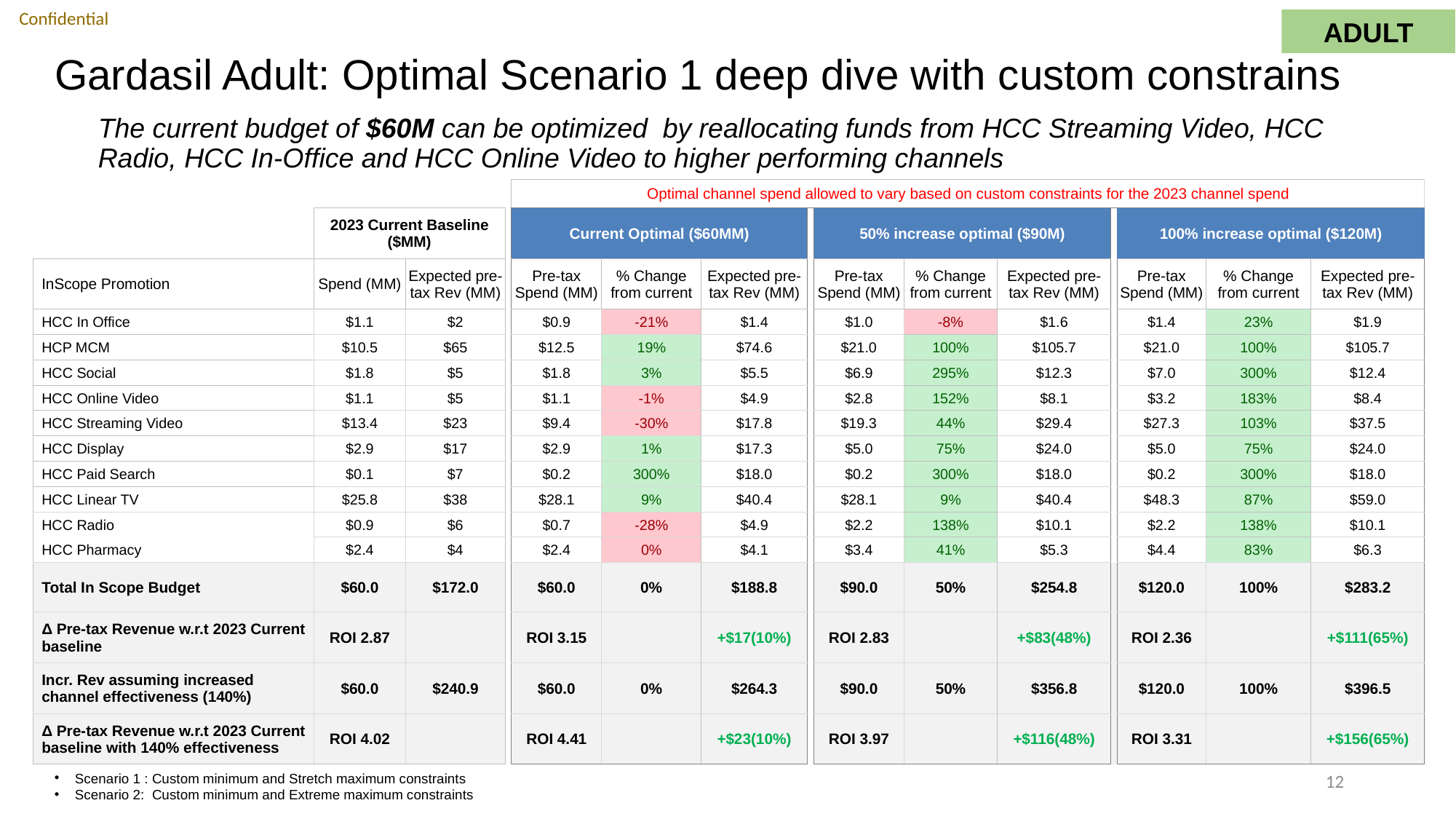

ADULT
# Gardasil Adult: Optimal Scenario 1 deep dive with custom constrains
The current budget of $60M can be optimized  by reallocating funds from HCC Streaming Video, HCC Radio, HCC In-Office and HCC Online Video to higher performing channels
|  |  |  |  | Optimal channel spend allowed to vary based on custom constraints for the 2023 channel spend |  |  |  |  |  |  |  |  |  |  |
| --- | --- | --- | --- | --- | --- | --- | --- | --- | --- | --- | --- | --- | --- | --- |
|  | 2023 Current Baseline ($MM) |  |  | Current Optimal ($60MM) |  |  |  | 50% increase optimal ($90M) |  |  |  | 100% increase optimal ($120M) |  |  |
| InScope Promotion | Spend (MM) | Expected pre-tax Rev (MM) |  | Pre-tax Spend (MM) | % Change from current | Expected pre-tax Rev (MM) |  | Pre-tax Spend (MM) | % Change from current | Expected pre-tax Rev (MM) |  | Pre-tax Spend (MM) | % Change from current | Expected pre-tax Rev (MM) |
| HCC In Office | $1.1 | $2 |  | $0.9 | -21% | $1.4 |  | $1.0 | -8% | $1.6 |  | $1.4 | 23% | $1.9 |
| HCP MCM | $10.5 | $65 |  | $12.5 | 19% | $74.6 |  | $21.0 | 100% | $105.7 |  | $21.0 | 100% | $105.7 |
| HCC Social | $1.8 | $5 |  | $1.8 | 3% | $5.5 |  | $6.9 | 295% | $12.3 |  | $7.0 | 300% | $12.4 |
| HCC Online Video | $1.1 | $5 |  | $1.1 | -1% | $4.9 |  | $2.8 | 152% | $8.1 |  | $3.2 | 183% | $8.4 |
| HCC Streaming Video | $13.4 | $23 |  | $9.4 | -30% | $17.8 |  | $19.3 | 44% | $29.4 |  | $27.3 | 103% | $37.5 |
| HCC Display | $2.9 | $17 |  | $2.9 | 1% | $17.3 |  | $5.0 | 75% | $24.0 |  | $5.0 | 75% | $24.0 |
| HCC Paid Search | $0.1 | $7 |  | $0.2 | 300% | $18.0 |  | $0.2 | 300% | $18.0 |  | $0.2 | 300% | $18.0 |
| HCC Linear TV | $25.8 | $38 |  | $28.1 | 9% | $40.4 |  | $28.1 | 9% | $40.4 |  | $48.3 | 87% | $59.0 |
| HCC Radio | $0.9 | $6 |  | $0.7 | -28% | $4.9 |  | $2.2 | 138% | $10.1 |  | $2.2 | 138% | $10.1 |
| HCC Pharmacy | $2.4 | $4 |  | $2.4 | 0% | $4.1 |  | $3.4 | 41% | $5.3 |  | $4.4 | 83% | $6.3 |
| Total In Scope Budget | $60.0 | $172.0 |  | $60.0 | 0% | $188.8 |  | $90.0 | 50% | $254.8 |  | $120.0 | 100% | $283.2 |
| Δ Pre-tax Revenue w.r.t 2023 Current baseline | ROI 2.87 |  |  | ROI 3.15 |  | +$17(10%) |  | ROI 2.83 |  | +$83(48%) |  | ROI 2.36 |  | +$111(65%) |
| Incr. Rev assuming increased channel effectiveness (140%) | $60.0 | $240.9 |  | $60.0 | 0% | $264.3 |  | $90.0 | 50% | $356.8 |  | $120.0 | 100% | $396.5 |
| Δ Pre-tax Revenue w.r.t 2023 Current baseline with 140% effectiveness | ROI 4.02 |  |  | ROI 4.41 |  | +$23(10%) |  | ROI 3.97 |  | +$116(48%) |  | ROI 3.31 |  | +$156(65%) |
12
Scenario 1 : Custom minimum and Stretch maximum constraints
Scenario 2:  Custom minimum and Extreme maximum constraints